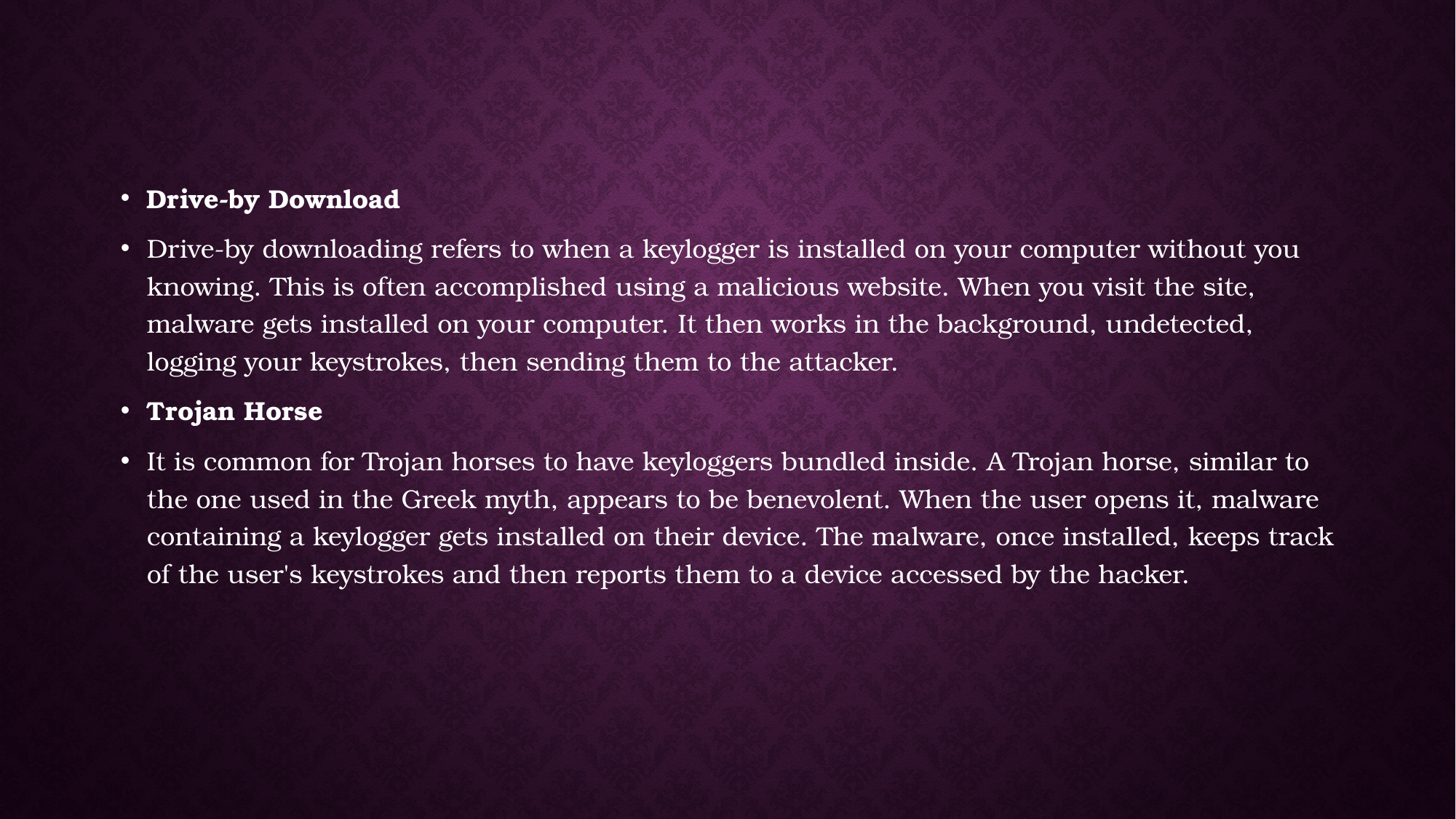

Drive-by Download
Drive-by downloading refers to when a keylogger is installed on your computer without you knowing. This is often accomplished using a malicious website. When you visit the site, malware gets installed on your computer. It then works in the background, undetected, logging your keystrokes, then sending them to the attacker.
Trojan Horse
It is common for Trojan horses to have keyloggers bundled inside. A Trojan horse, similar to the one used in the Greek myth, appears to be benevolent. When the user opens it, malware containing a keylogger gets installed on their device. The malware, once installed, keeps track of the user's keystrokes and then reports them to a device accessed by the hacker.